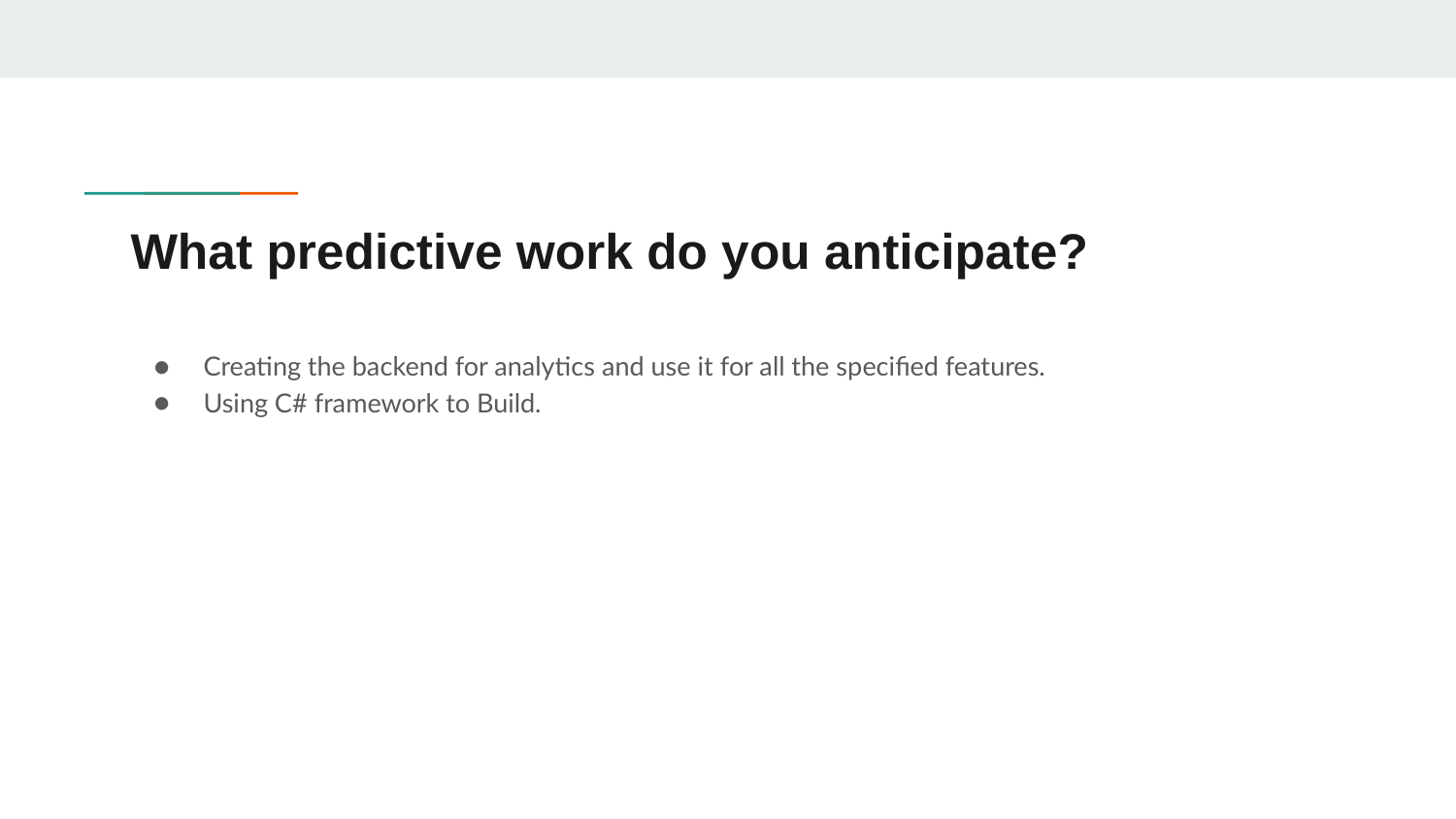

# What predictive work do you anticipate?
Creating the backend for analytics and use it for all the specified features.
Using C# framework to Build.